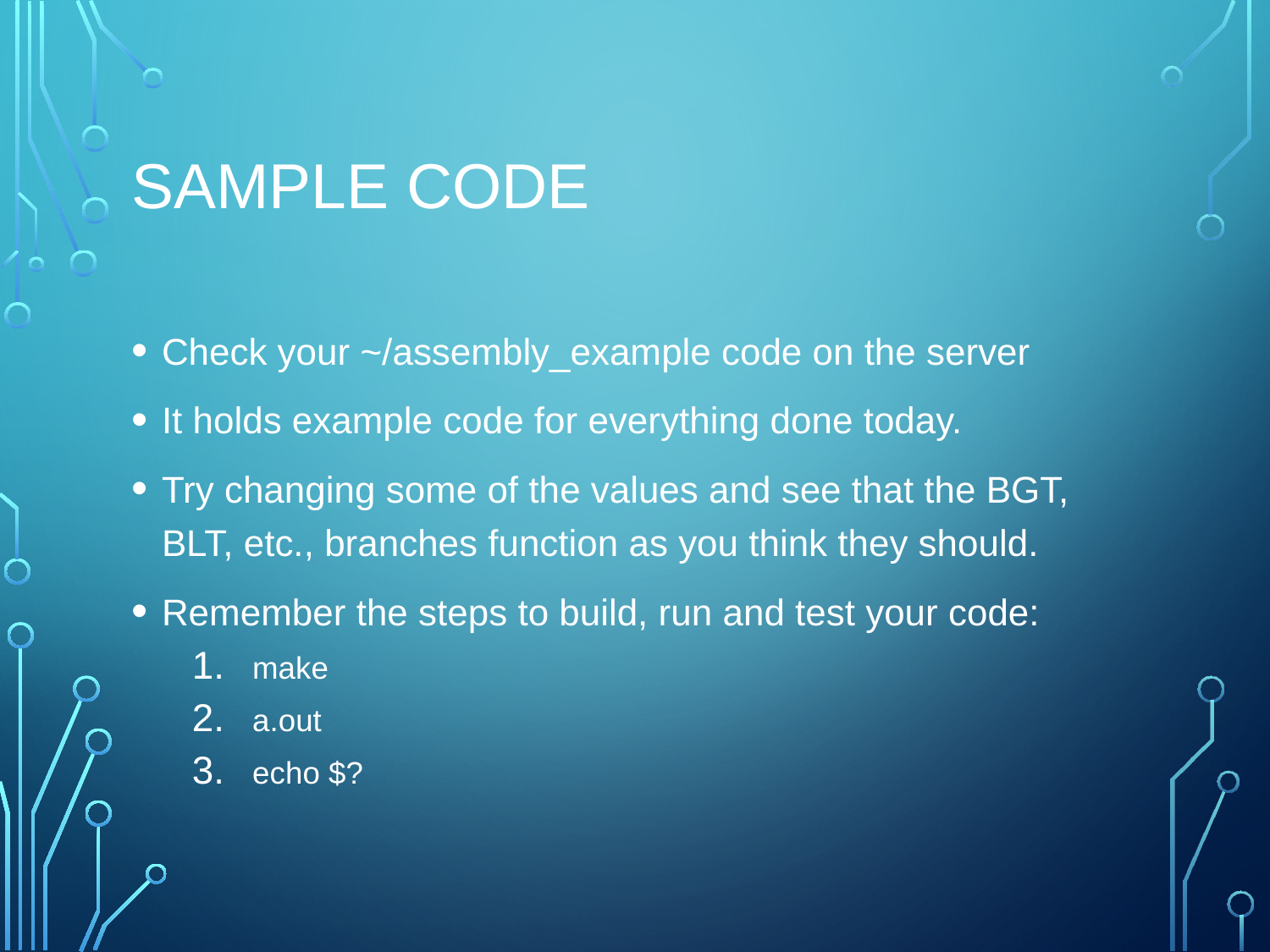

# Sample Code
Check your ~/assembly_example code on the server
It holds example code for everything done today.
Try changing some of the values and see that the BGT, BLT, etc., branches function as you think they should.
Remember the steps to build, run and test your code:
make
a.out
echo $?